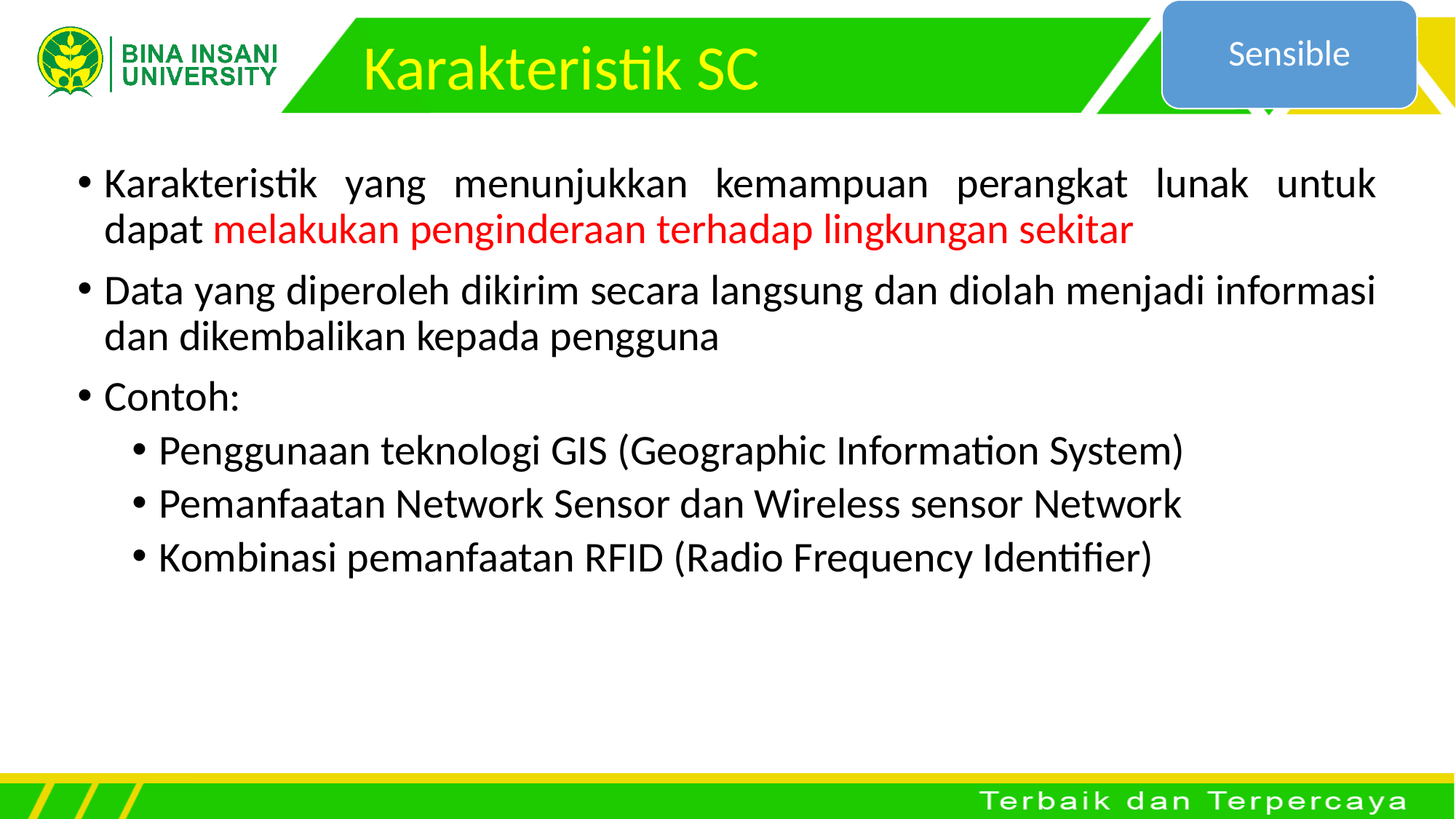

Sensible
# Karakteristik SC
Karakteristik yang menunjukkan kemampuan perangkat lunak untuk dapat melakukan penginderaan terhadap lingkungan sekitar
Data yang diperoleh dikirim secara langsung dan diolah menjadi informasi dan dikembalikan kepada pengguna
Contoh:
Penggunaan teknologi GIS (Geographic Information System)
Pemanfaatan Network Sensor dan Wireless sensor Network
Kombinasi pemanfaatan RFID (Radio Frequency Identifier)